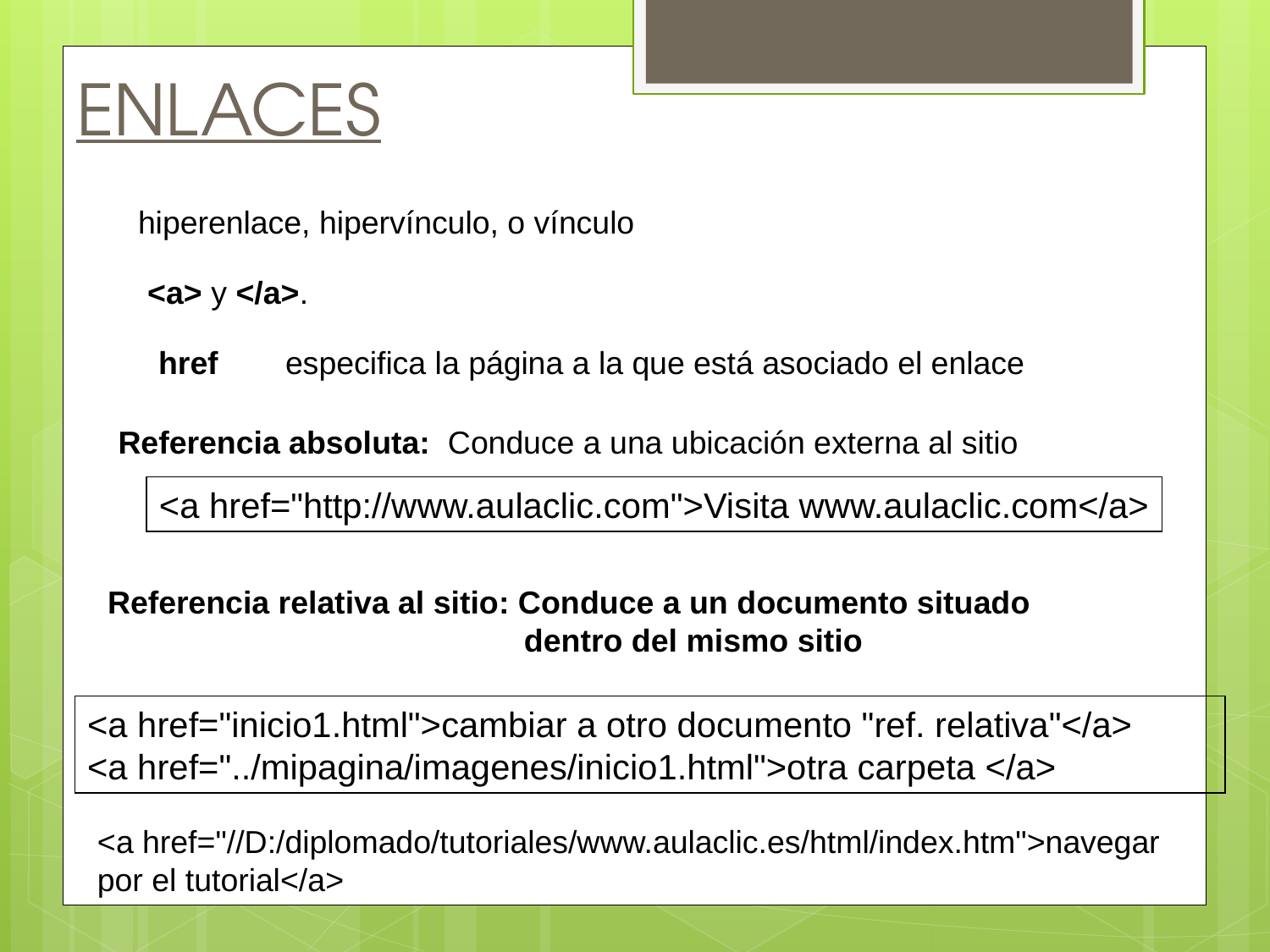

# ENLACES
hiperenlace, hipervínculo, o vínculo
<a> y </a>.
href 	especifica la página a la que está asociado el enlace
Referencia absoluta:  Conduce a una ubicación externa al sitio
<a href="http://www.aulaclic.com">Visita www.aulaclic.com</a>
Referencia relativa al sitio: Conduce a un documento situado
			    dentro del mismo sitio
<a href="inicio1.html">cambiar a otro documento "ref. relativa"</a>
<a href="../mipagina/imagenes/inicio1.html">otra carpeta </a>
<a href="//D:/diplomado/tutoriales/www.aulaclic.es/html/index.htm">navegar por el tutorial</a>